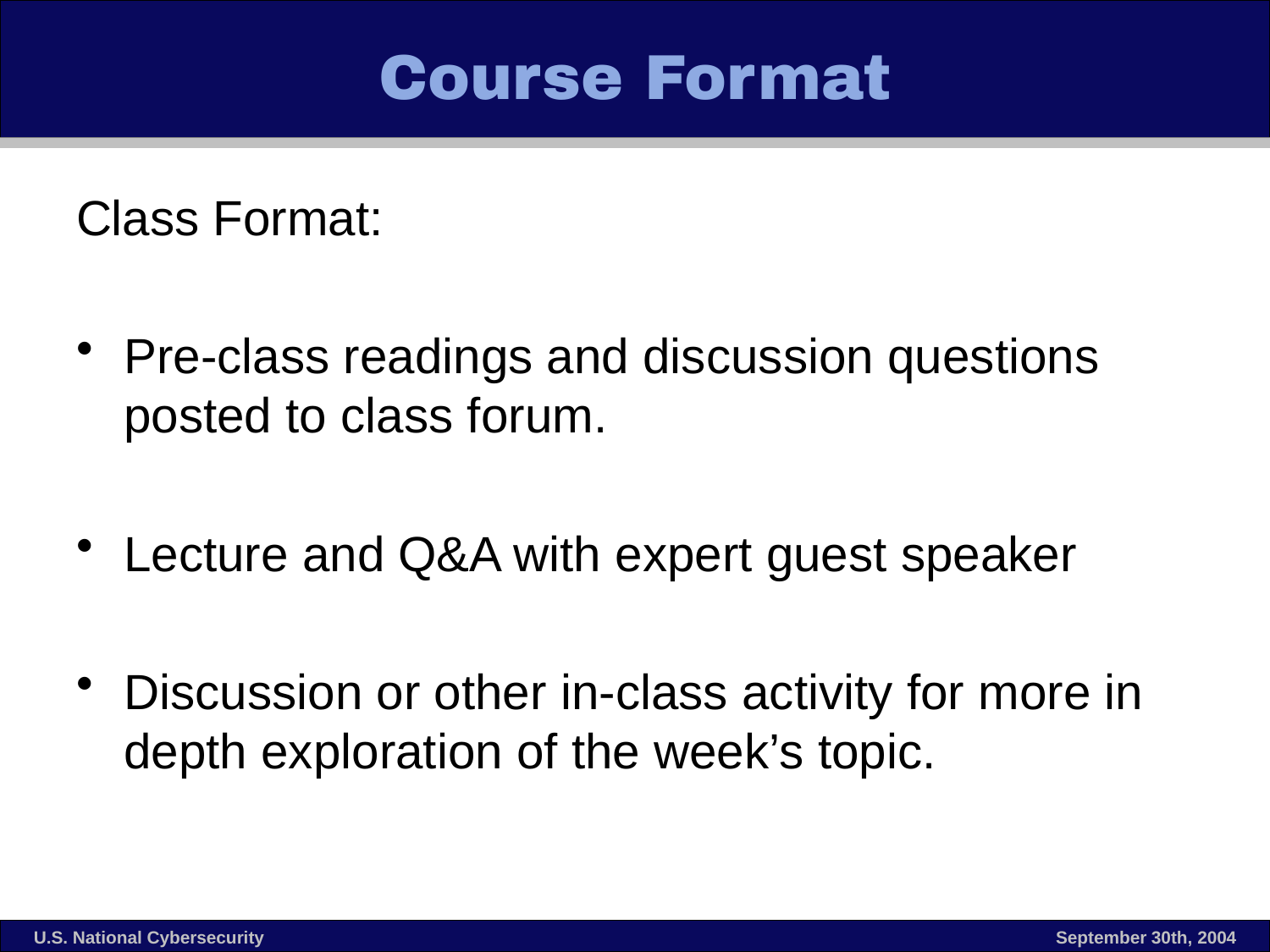

# Course Format
Class Format:

Pre-class readings and discussion questions posted to class forum.

Lecture and Q&A with expert guest speaker

Discussion or other in-class activity for more in depth exploration of the week’s topic.

U.S. National Cybersecurity